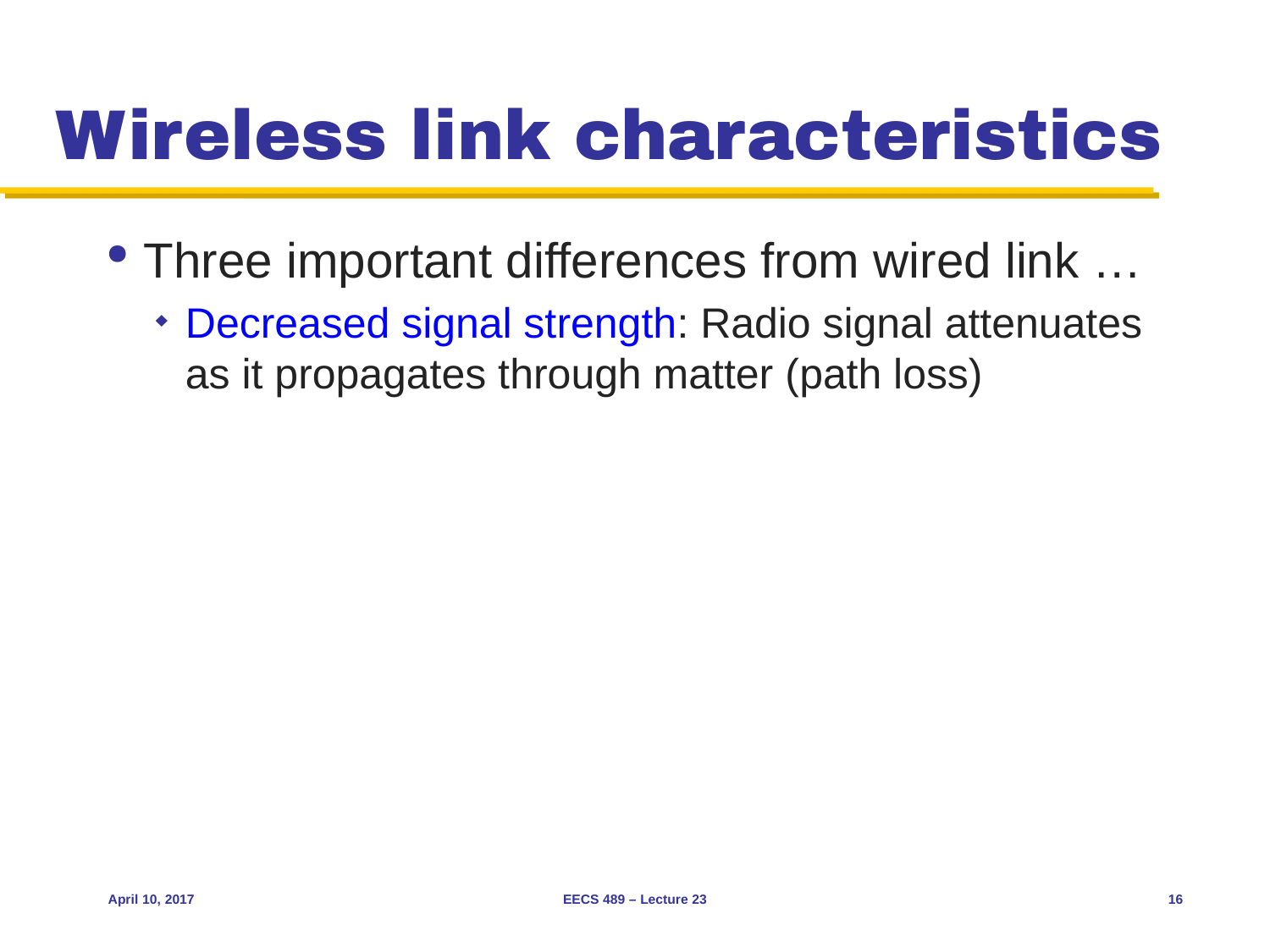

# Wireless link characteristics
Three important differences from wired link …
Decreased signal strength: Radio signal attenuates as it propagates through matter (path loss)

April 10, 2017
EECS 489 – Lecture 23
16